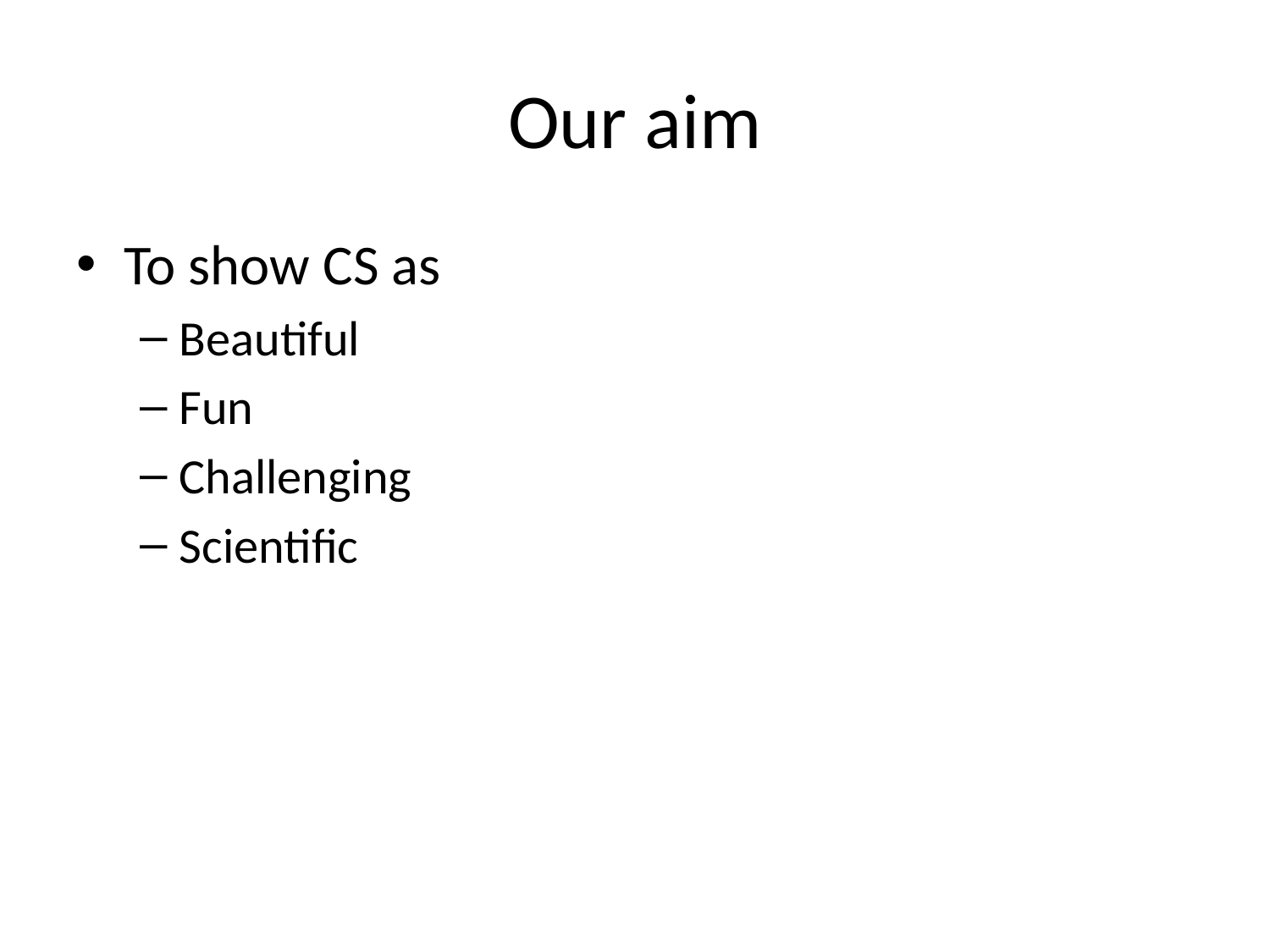

# Our aim
To show CS as
Beautiful
Fun
Challenging
Scientific